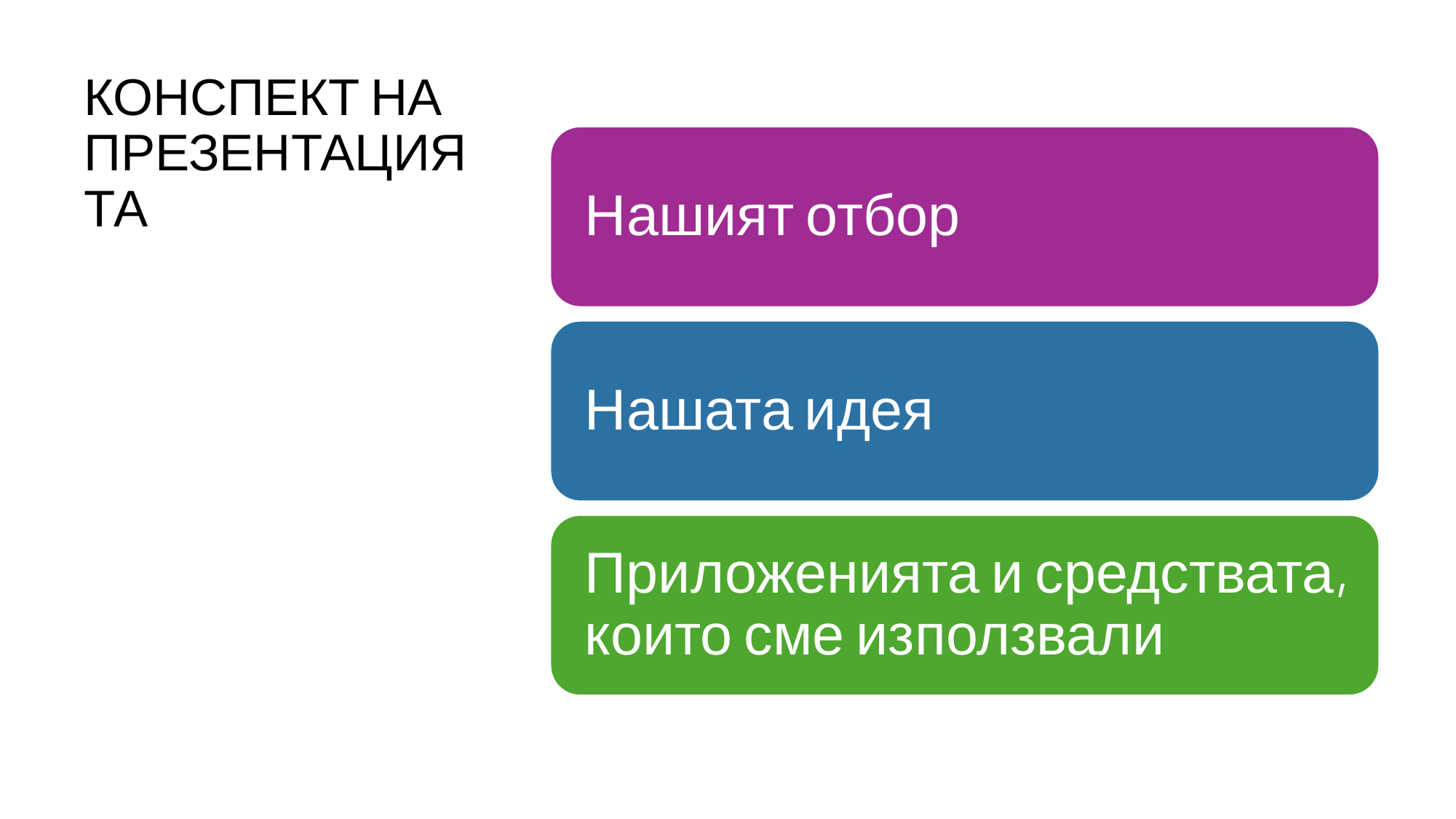

# КОНСПЕКТ НА ПРЕЗЕНТАЦИЯТА
Нашият отбор
Нашата идея
Приложенията и средствата, които сме използвали